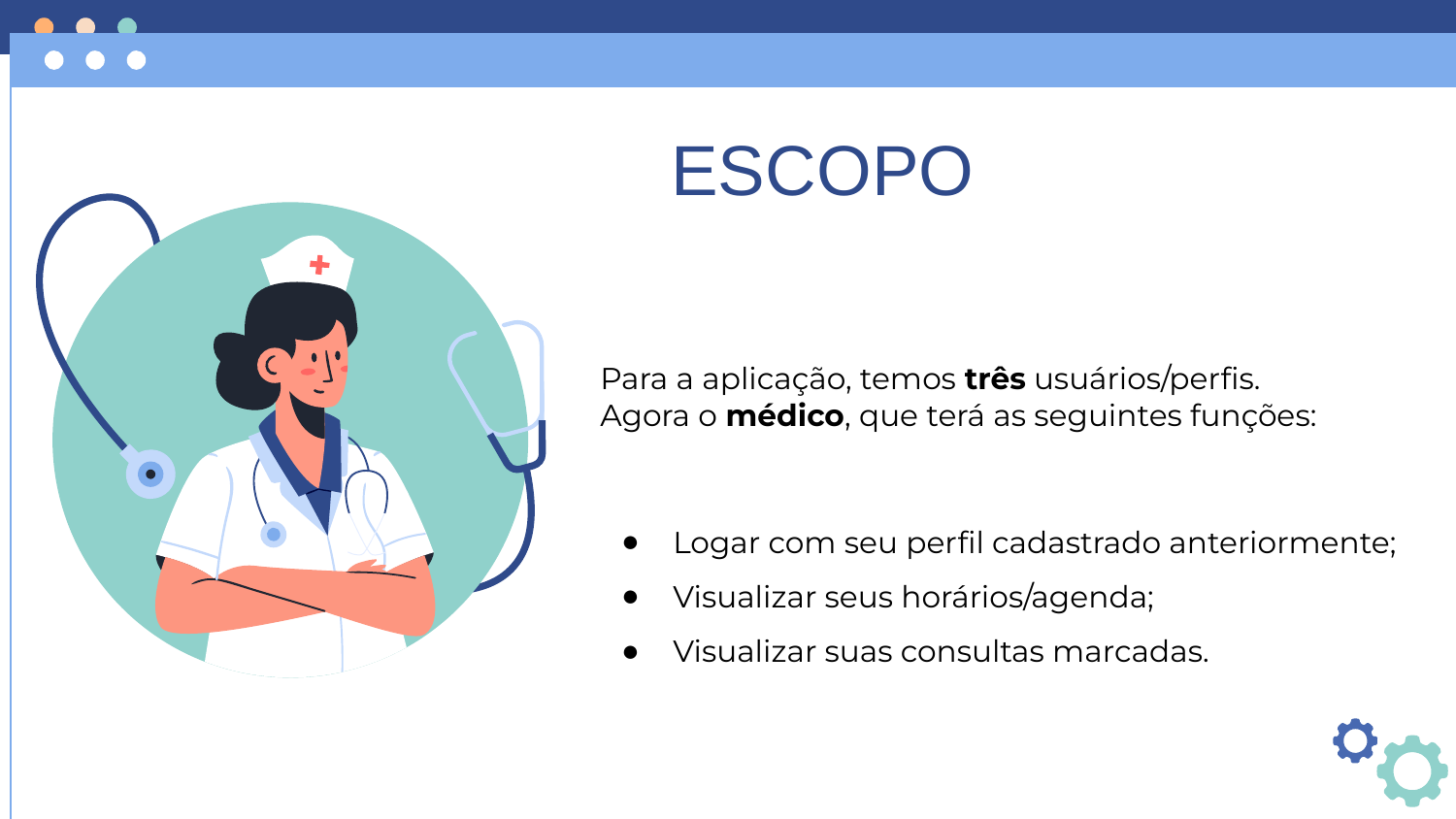

# ESCOPO

Para a aplicação, temos três usuários/perfis.
Agora o médico, que terá as seguintes funções:

Logar com seu perfil cadastrado anteriormente;
Visualizar seus horários/agenda;
Visualizar suas consultas marcadas.